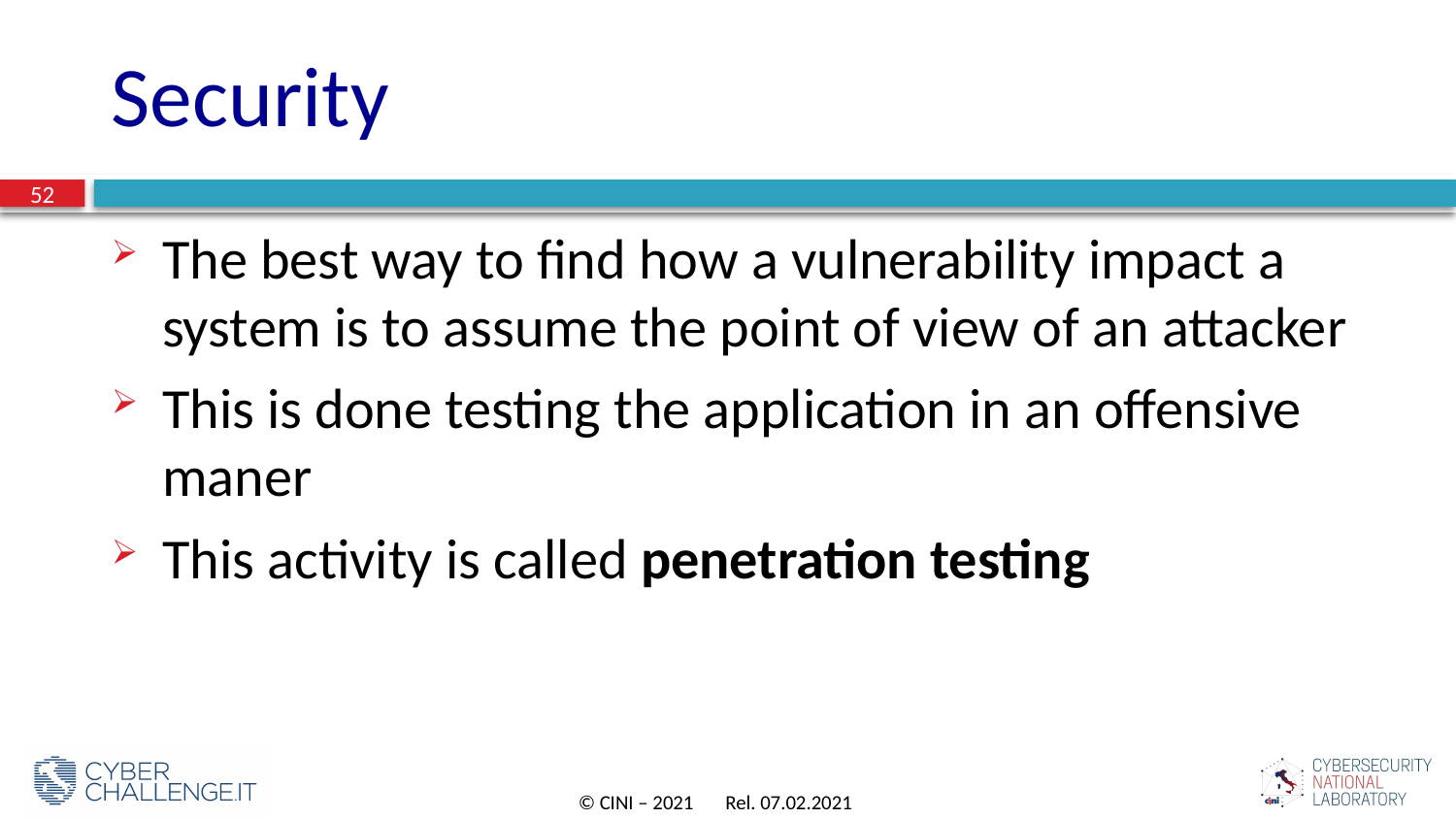

# Security
52
The best way to find how a vulnerability impact a system is to assume the point of view of an attacker
This is done testing the application in an offensive maner
This activity is called penetration testing